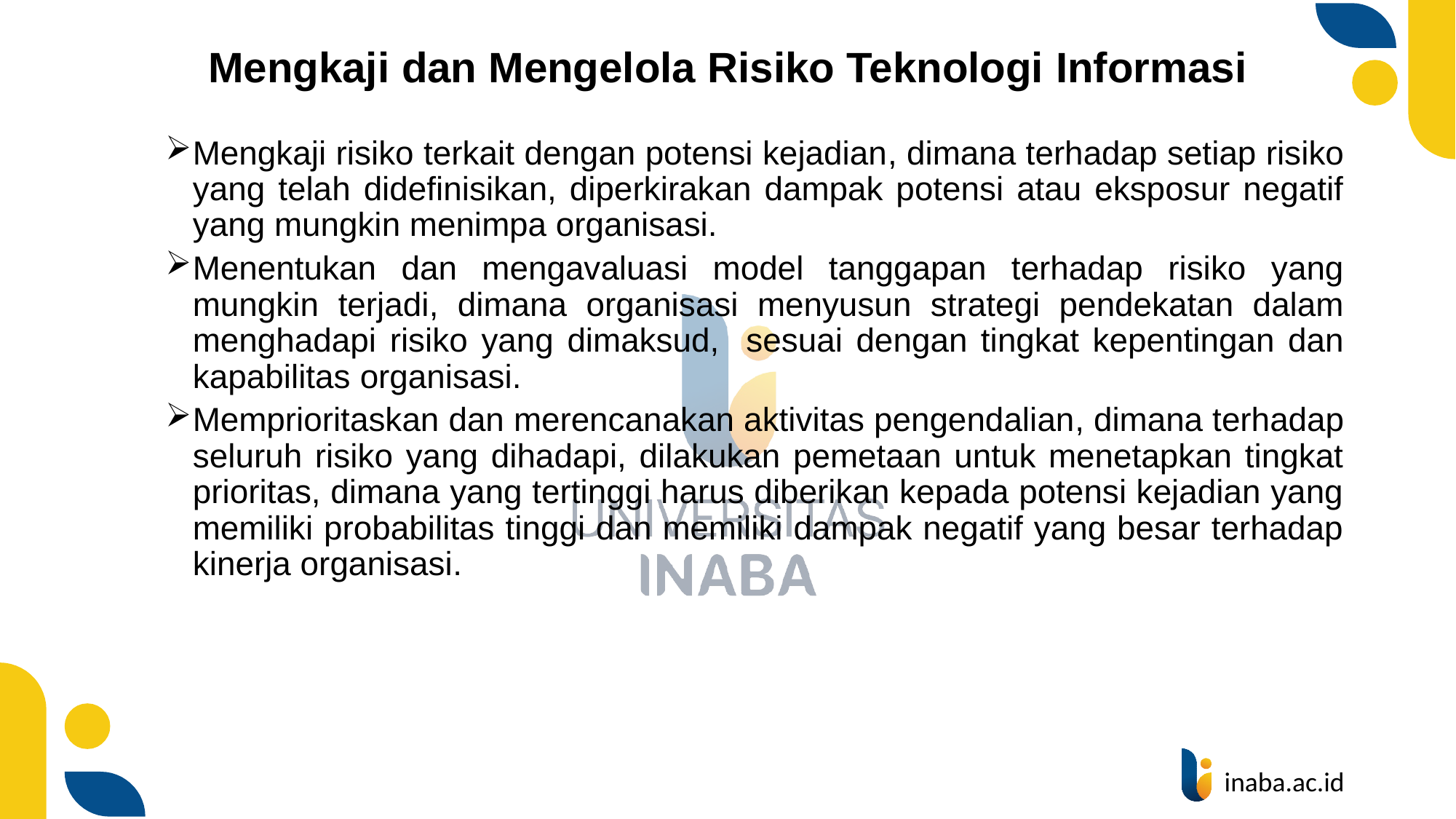

# Mengkaji dan Mengelola Risiko Teknologi Informasi
Mengkaji risiko terkait dengan potensi kejadian, dimana terhadap setiap risiko yang telah didefinisikan, diperkirakan dampak potensi atau eksposur negatif yang mungkin menimpa organisasi.
Menentukan dan mengavaluasi model tanggapan terhadap risiko yang mungkin terjadi, dimana organisasi menyusun strategi pendekatan dalam menghadapi risiko yang dimaksud,  sesuai dengan tingkat kepentingan dan kapabilitas organisasi.
Memprioritaskan dan merencanakan aktivitas pengendalian, dimana terhadap seluruh risiko yang dihadapi, dilakukan pemetaan untuk menetapkan tingkat prioritas, dimana yang tertinggi harus diberikan kepada potensi kejadian yang memiliki probabilitas tinggi dan memiliki dampak negatif yang besar terhadap kinerja organisasi.